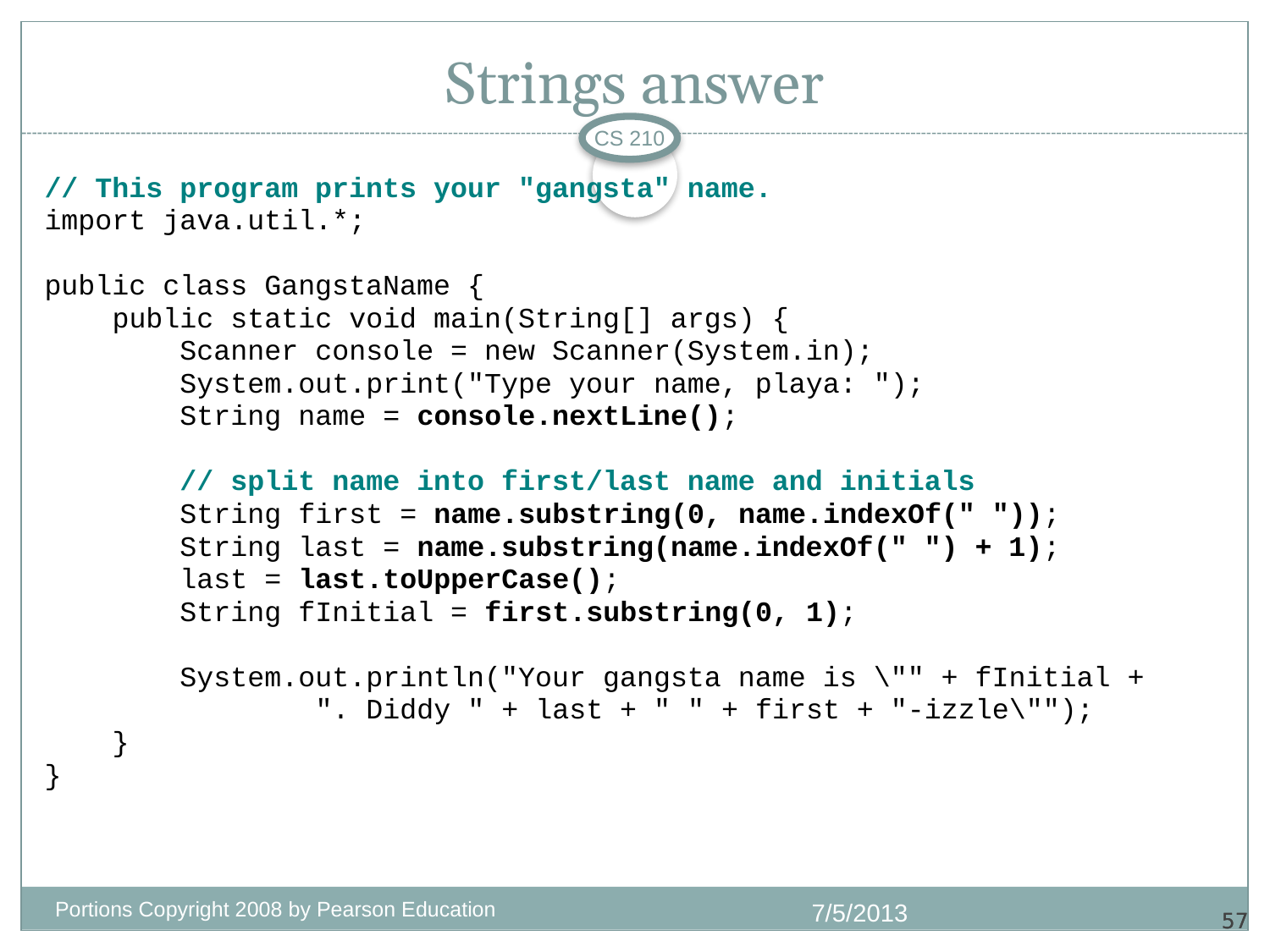

# Strings answer
CS 210
// This program prints your "gangsta" name.
import java.util.*;

public class GangstaName {
    public static void main(String[] args) {
        Scanner console = new Scanner(System.in);
        System.out.print("Type your name, playa: ");
        String name = console.nextLine();

        // split name into first/last name and initials
        String first = name.substring(0, name.indexOf(" "));
        String last = name.substring(name.indexOf(" ") + 1);
        last = last.toUpperCase();
        String fInitial = first.substring(0, 1);

        System.out.println("Your gangsta name is \"" + fInitial +
                ". Diddy " + last + " " + first + "-izzle\"");
    }
}
Portions Copyright 2008 by Pearson Education
7/5/2013